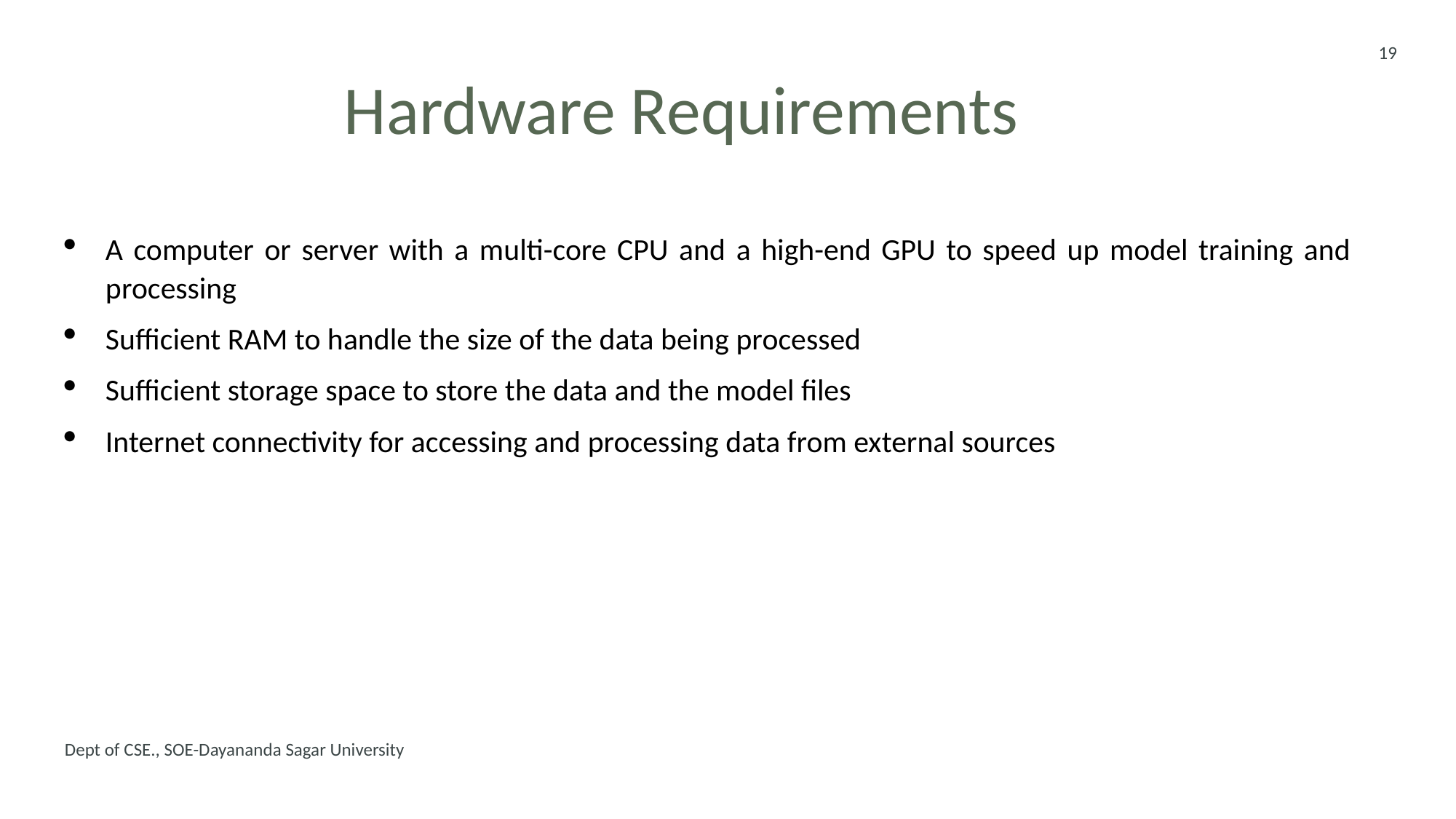

19
# Hardware Requirements
A computer or server with a multi-core CPU and a high-end GPU to speed up model training and processing
Sufficient RAM to handle the size of the data being processed
Sufficient storage space to store the data and the model files
Internet connectivity for accessing and processing data from external sources
Dept of CSE., SOE-Dayananda Sagar University